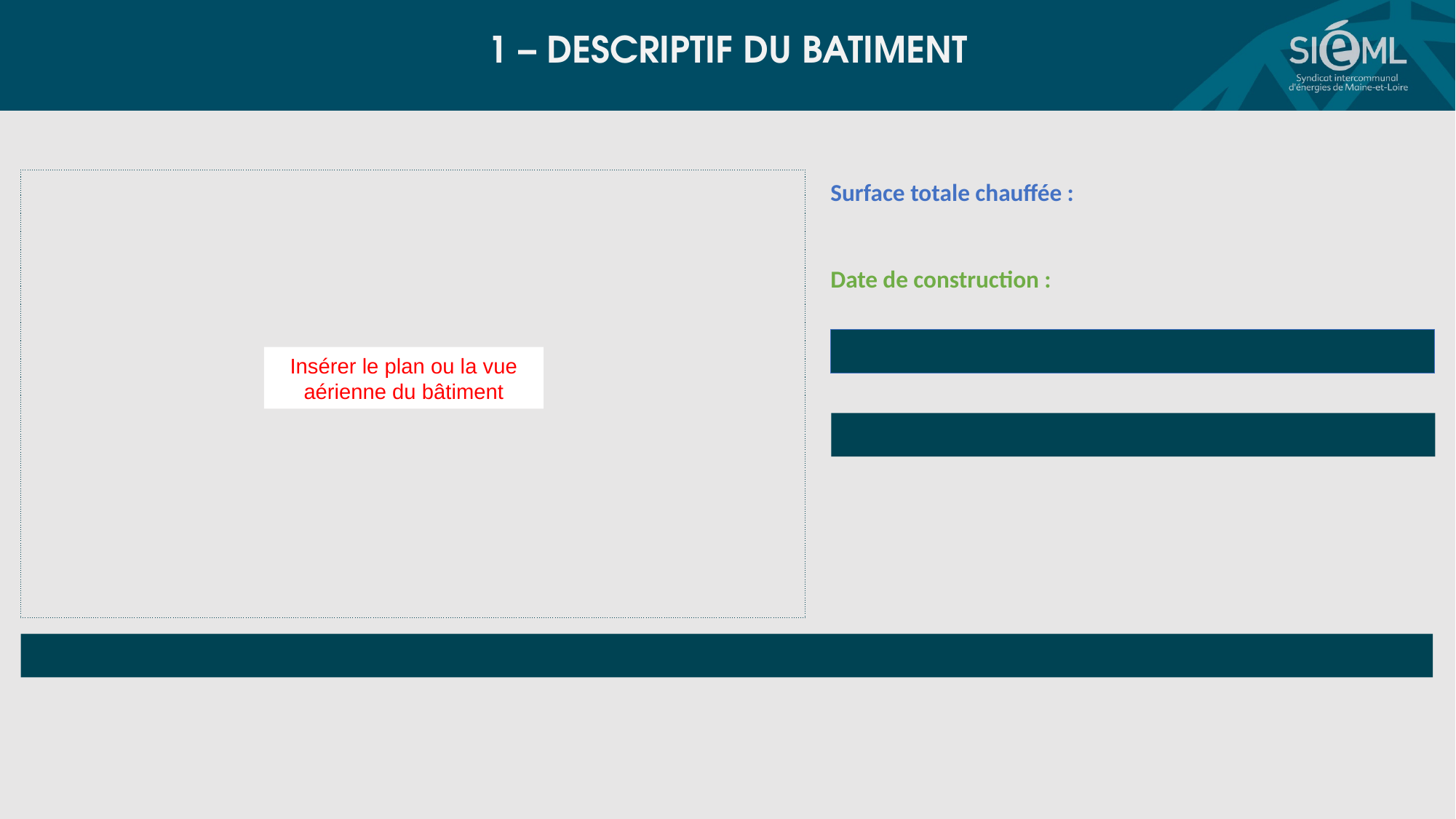

1 – DESCRIPTIF DU BATIMENT
| Surface totale chauffée : |
| --- |
| Date de construction : |
|  |
| --- |

Insérer le plan ou la vue aérienne du bâtiment